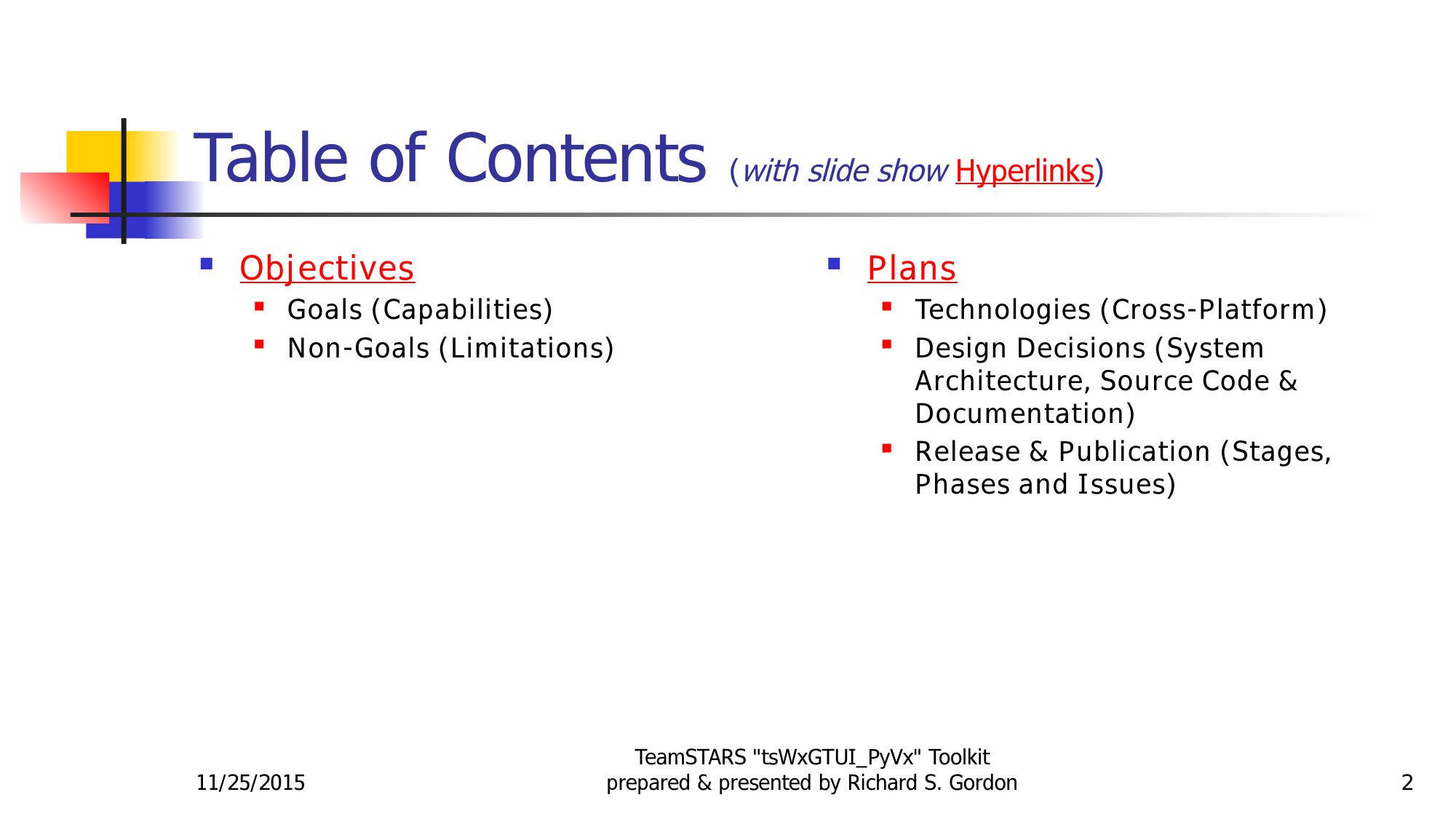

# Table of Contents (with slide show Hyperlinks)
Objectives
Goals (Capabilities)
Non-Goals (Limitations)
Plans
Technologies (Cross-Platform)
Design Decisions (System Architecture, Source Code & Documentation)
Release & Publication (Stages, Phases and Issues)
11/25/2015
TeamSTARS "tsWxGTUI_PyVx" Toolkit prepared & presented by Richard S. Gordon
2